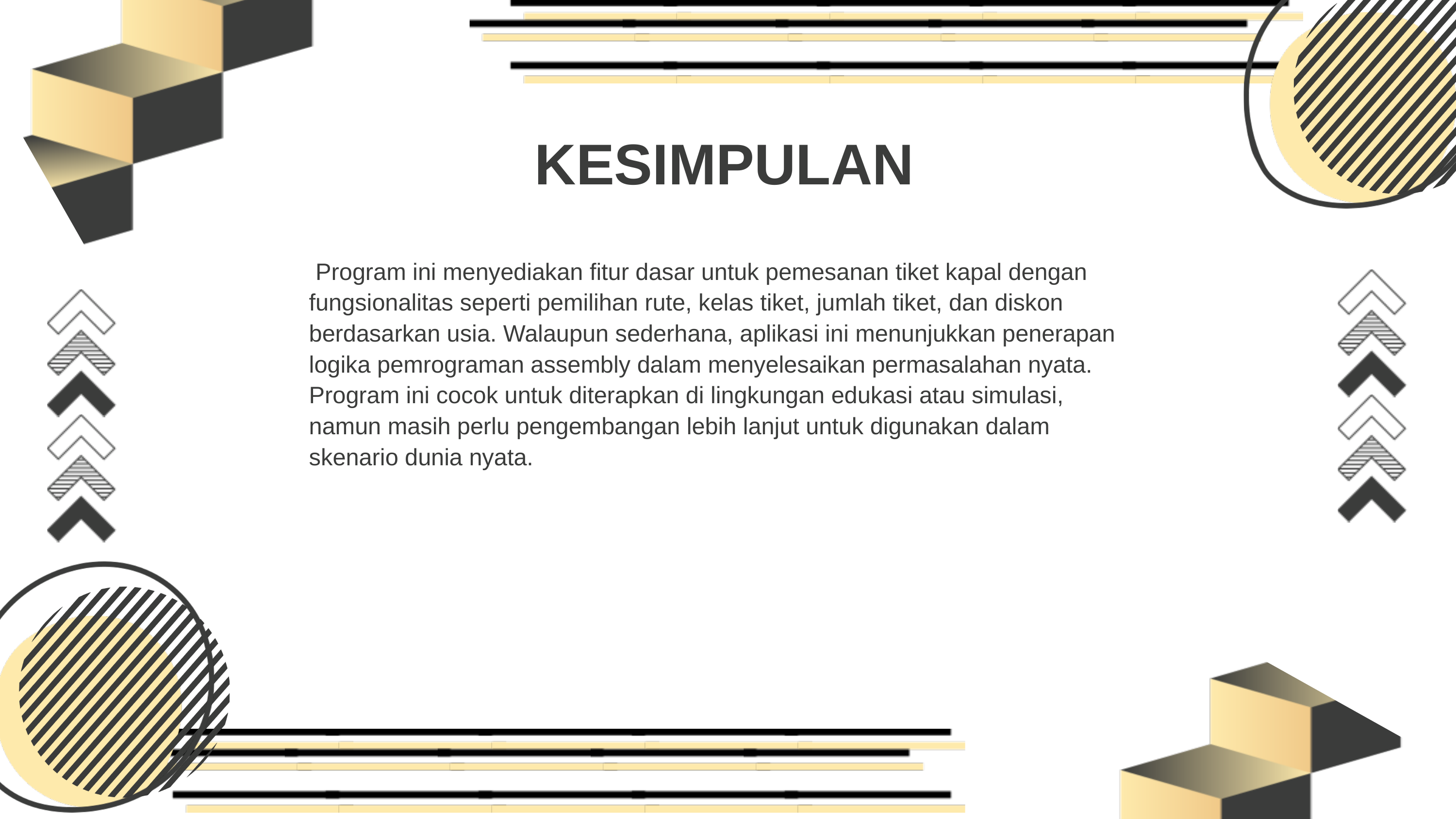

KESIMPULAN
 Program ini menyediakan fitur dasar untuk pemesanan tiket kapal dengan fungsionalitas seperti pemilihan rute, kelas tiket, jumlah tiket, dan diskon berdasarkan usia. Walaupun sederhana, aplikasi ini menunjukkan penerapan logika pemrograman assembly dalam menyelesaikan permasalahan nyata. Program ini cocok untuk diterapkan di lingkungan edukasi atau simulasi, namun masih perlu pengembangan lebih lanjut untuk digunakan dalam skenario dunia nyata.